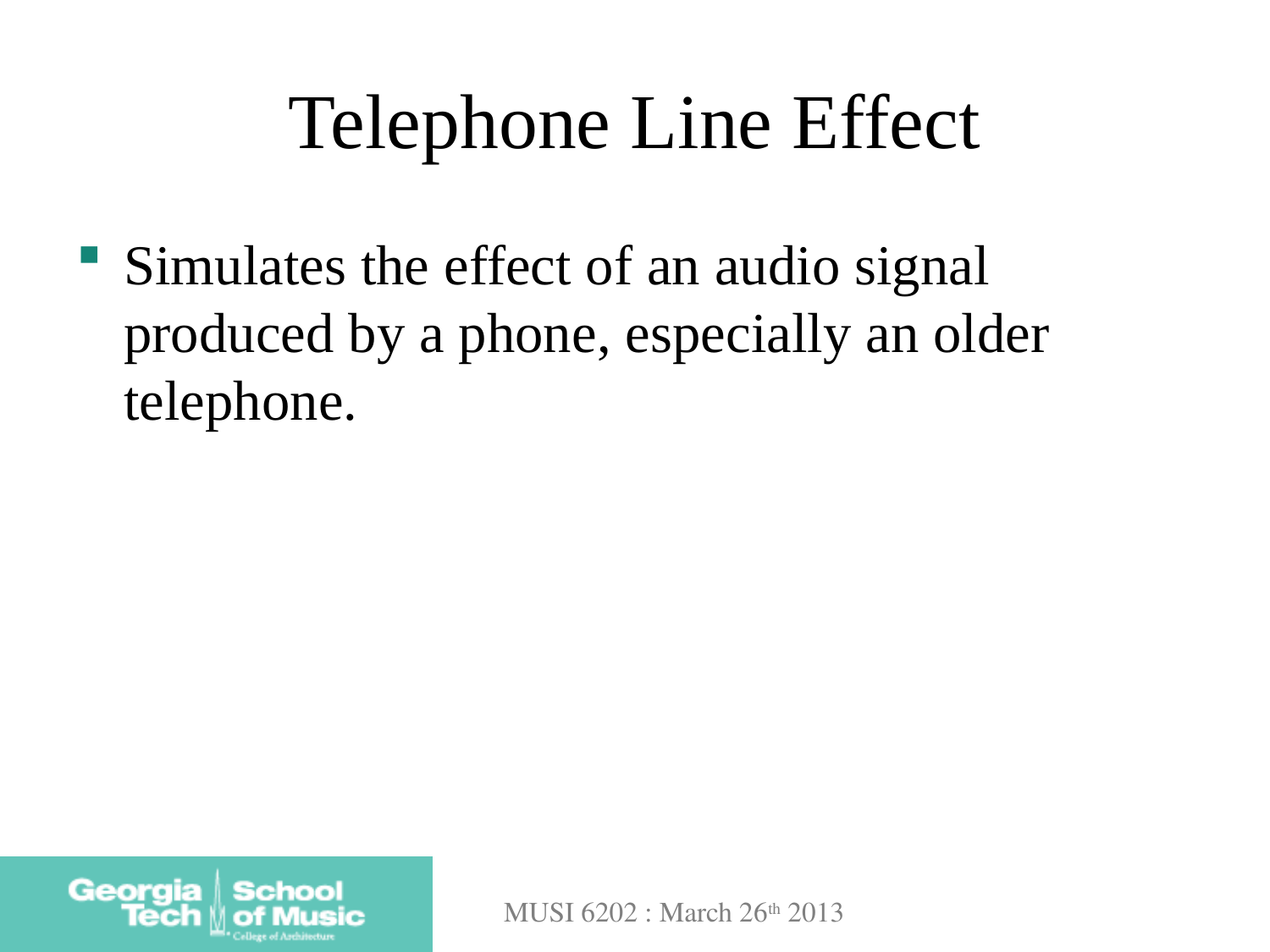

# Telephone Line Effect
Simulates the effect of an audio signal produced by a phone, especially an older telephone.